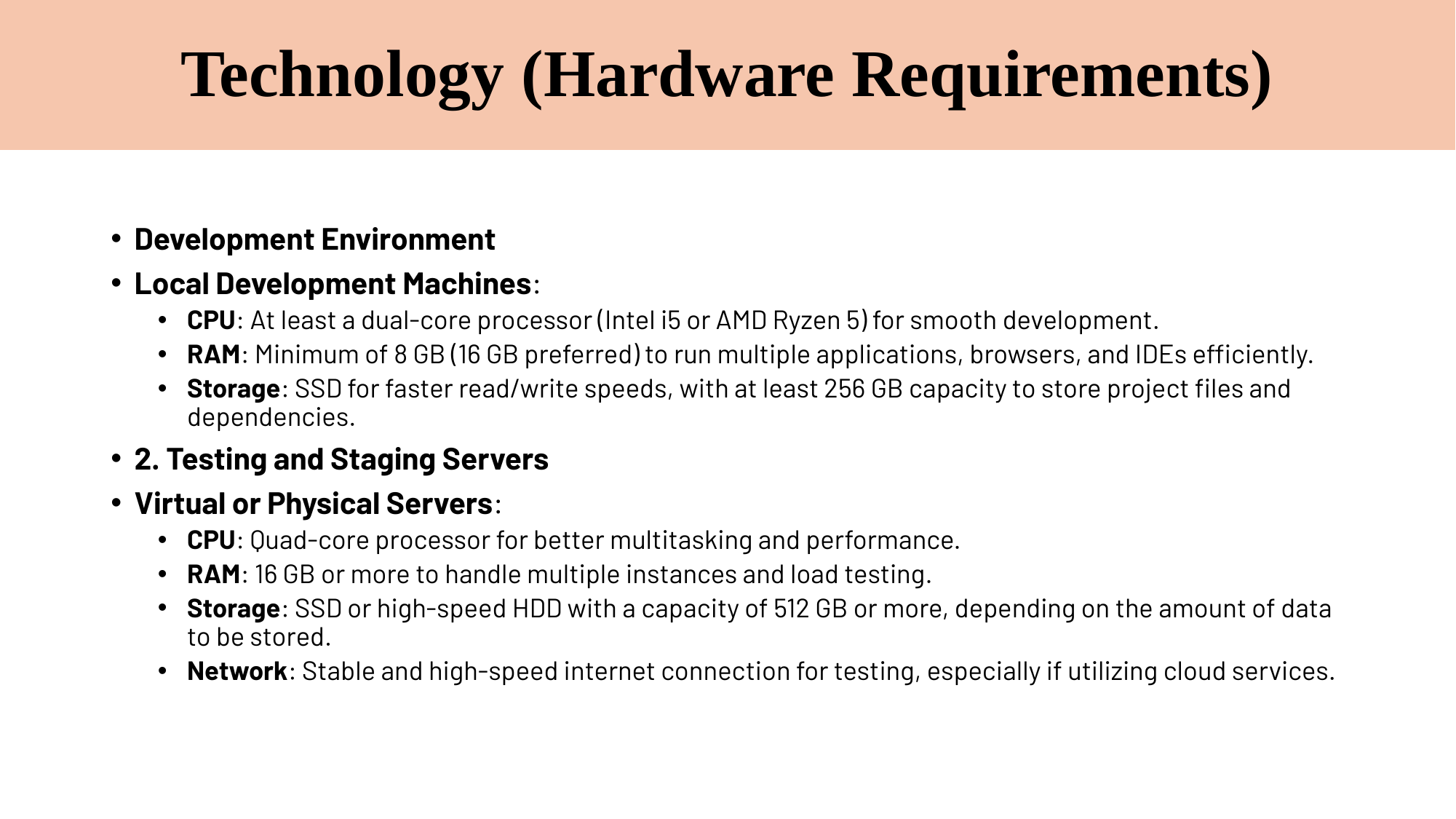

# Technology (Hardware Requirements)
Development Environment
Local Development Machines:
CPU: At least a dual-core processor (Intel i5 or AMD Ryzen 5) for smooth development.
RAM: Minimum of 8 GB (16 GB preferred) to run multiple applications, browsers, and IDEs efficiently.
Storage: SSD for faster read/write speeds, with at least 256 GB capacity to store project files and dependencies.
2. Testing and Staging Servers
Virtual or Physical Servers:
CPU: Quad-core processor for better multitasking and performance.
RAM: 16 GB or more to handle multiple instances and load testing.
Storage: SSD or high-speed HDD with a capacity of 512 GB or more, depending on the amount of data to be stored.
Network: Stable and high-speed internet connection for testing, especially if utilizing cloud services.